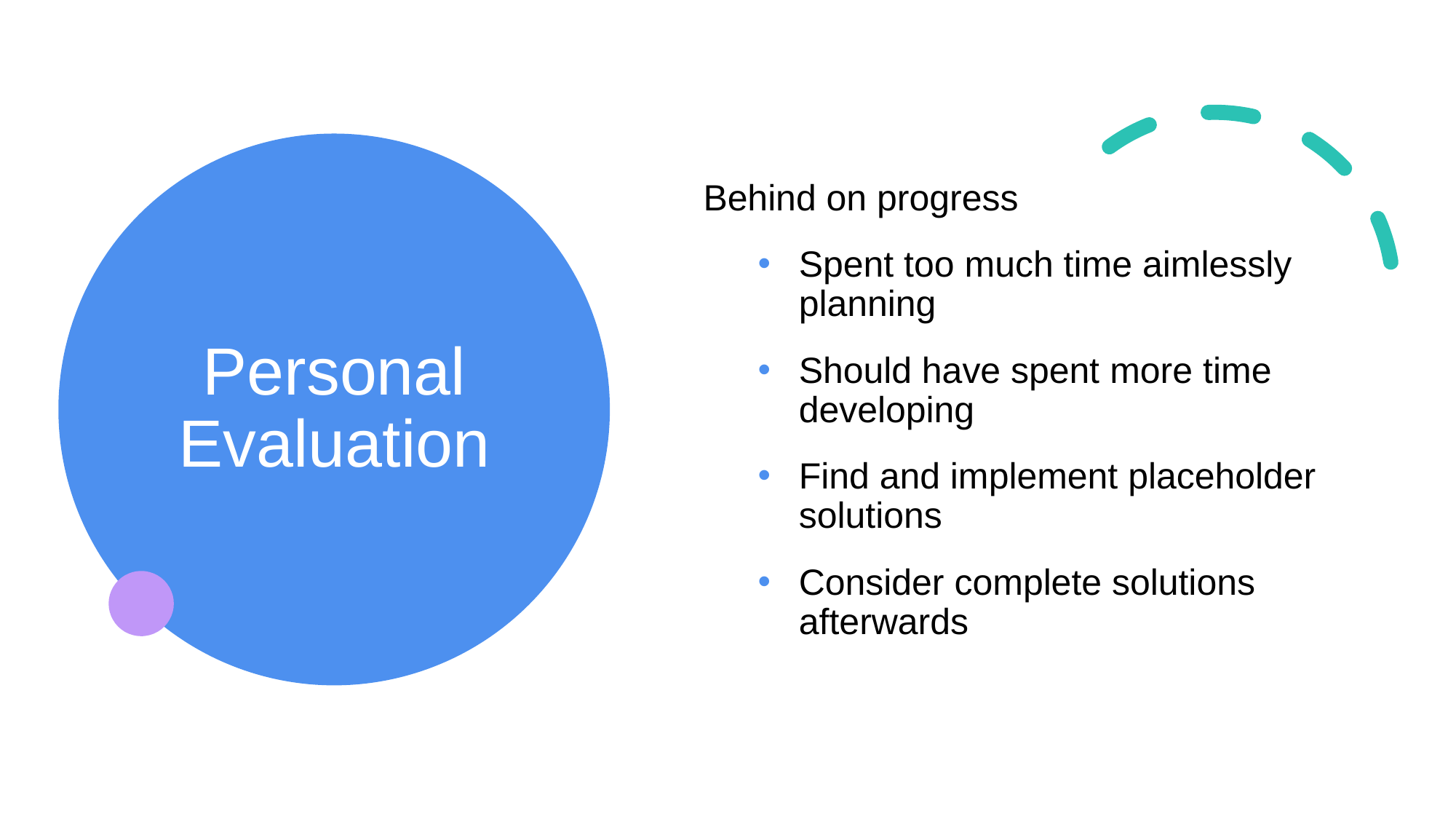

Behind on progress
Spent too much time aimlessly planning
Should have spent more time developing
Find and implement placeholder solutions
Consider complete solutions afterwards
# Personal Evaluation